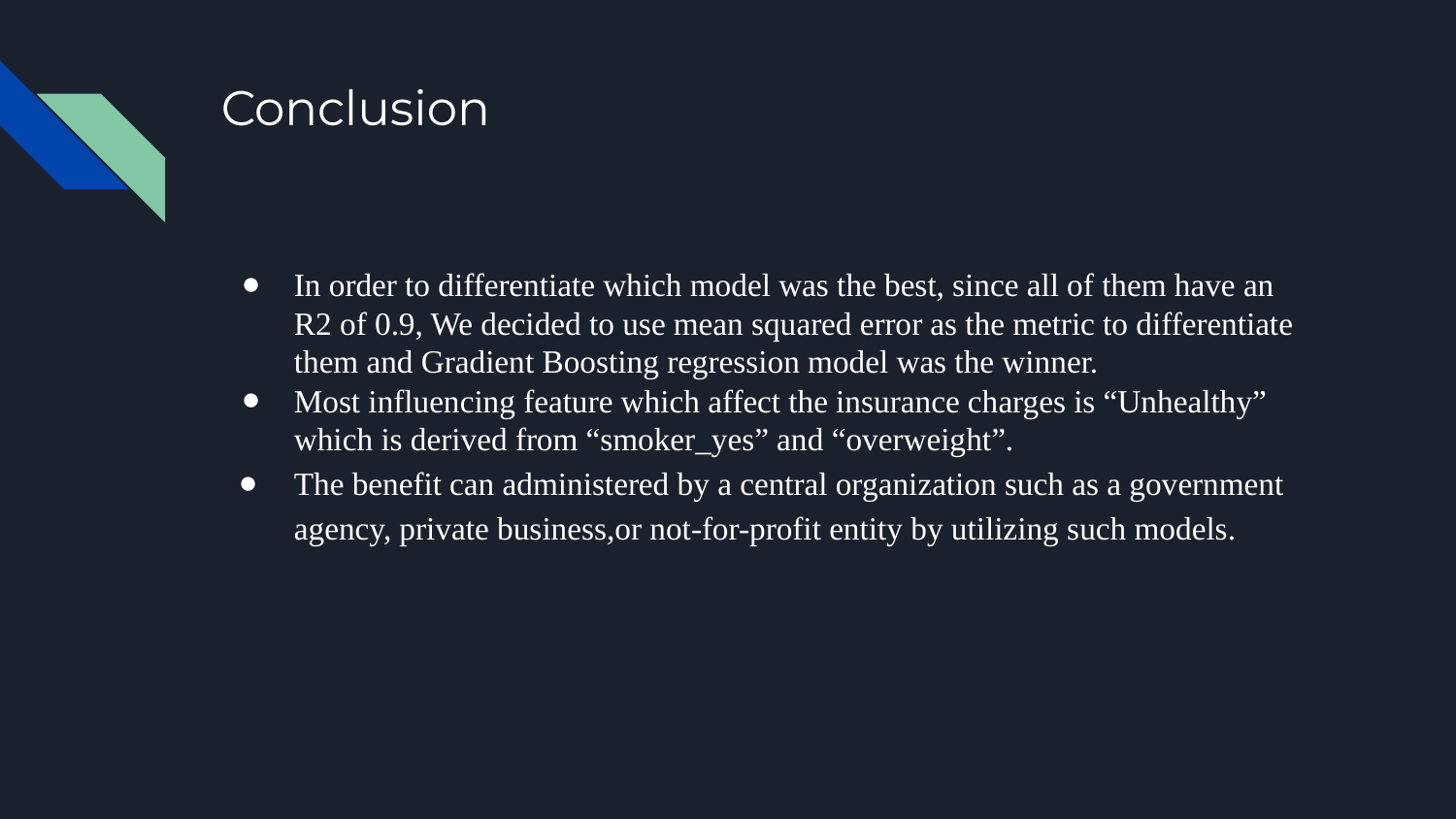

# Conclusion
In order to differentiate which model was the best, since all of them have an R2 of 0.9, We decided to use mean squared error as the metric to differentiate them and Gradient Boosting regression model was the winner.
Most influencing feature which affect the insurance charges is “Unhealthy” which is derived from “smoker_yes” and “overweight”.
The benefit can administered by a central organization such as a government agency, private business,or not-for-profit entity by utilizing such models.